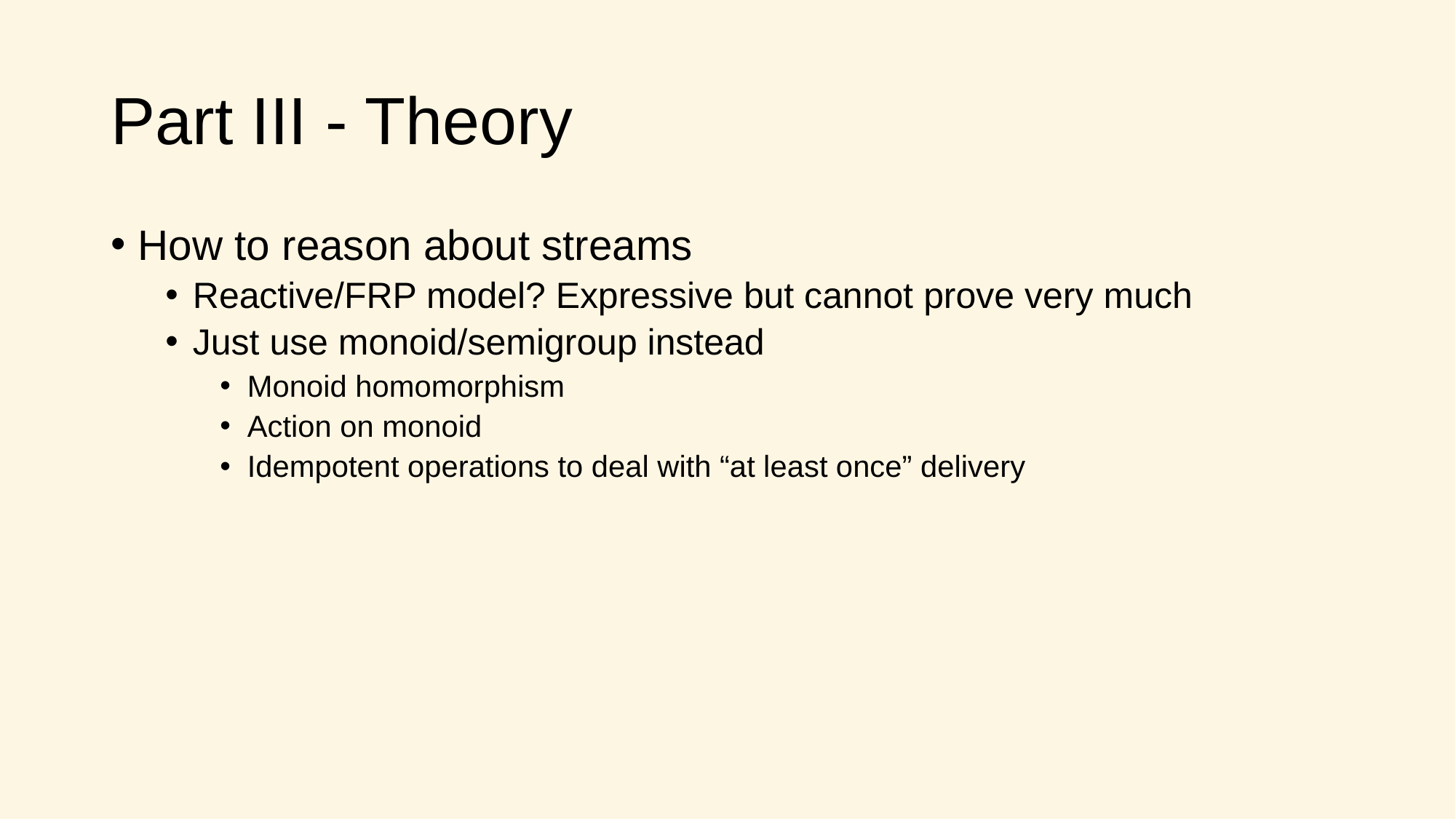

# Part III - Theory
How to reason about streams
Reactive/FRP model? Expressive but cannot prove very much
Just use monoid/semigroup instead
Monoid homomorphism
Action on monoid
Idempotent operations to deal with “at least once” delivery